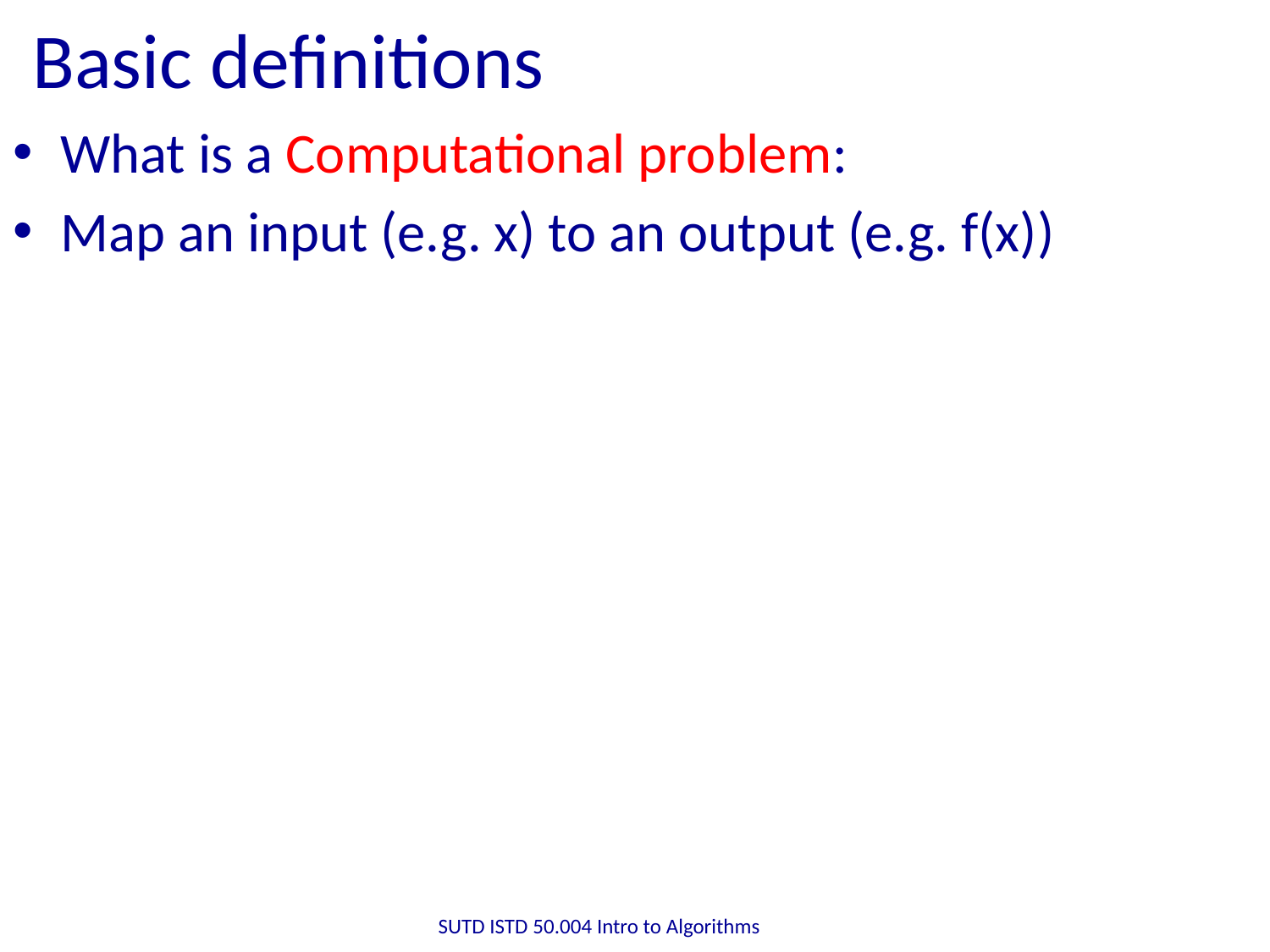

# Basic definitions
What is a Computational problem:
Map an input (e.g. x) to an output (e.g. f(x))

SUTD ISTD 50.004 Intro to Algorithms